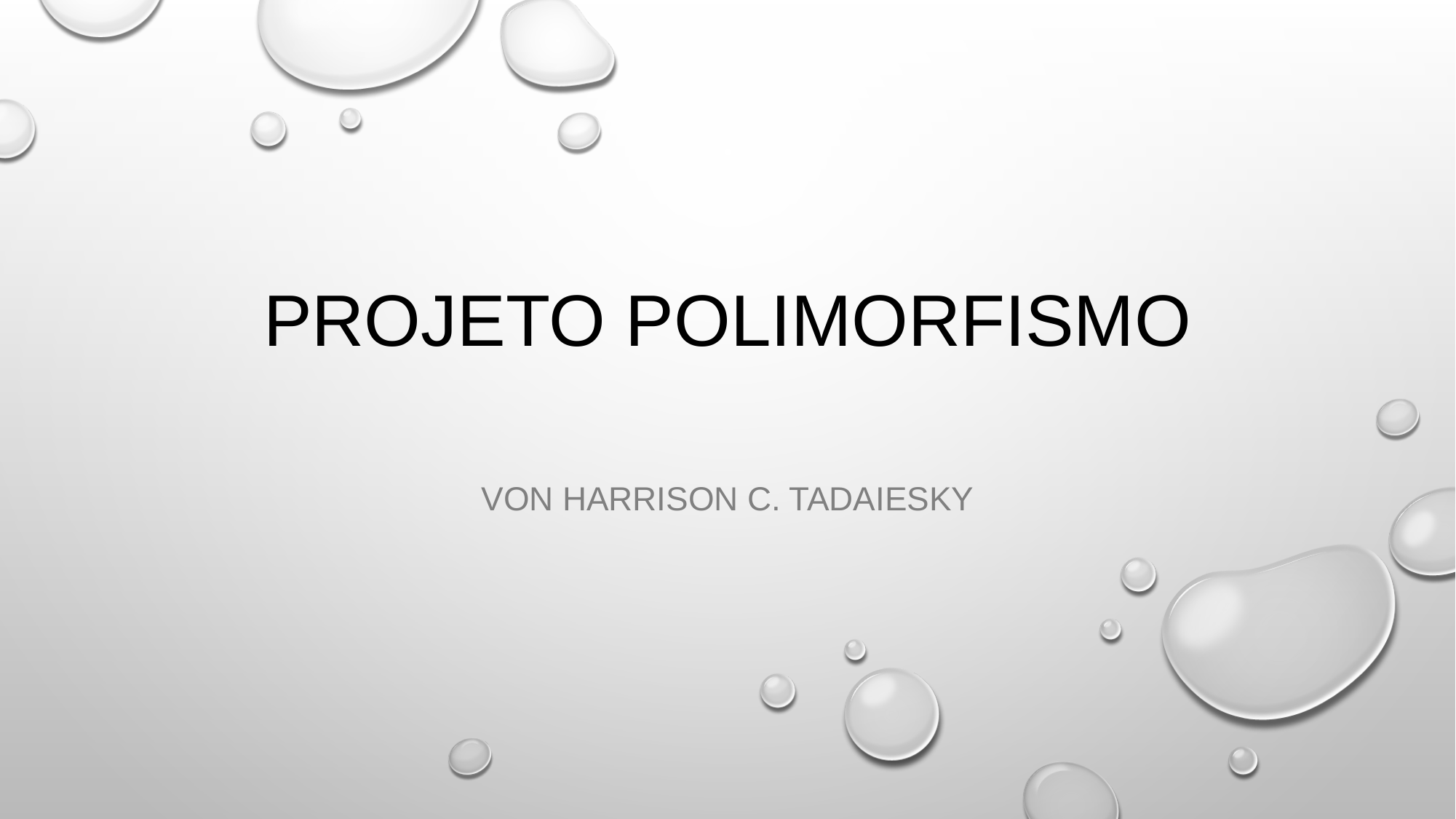

# Projeto polimorfismo
Von Harrison c. Tadaiesky